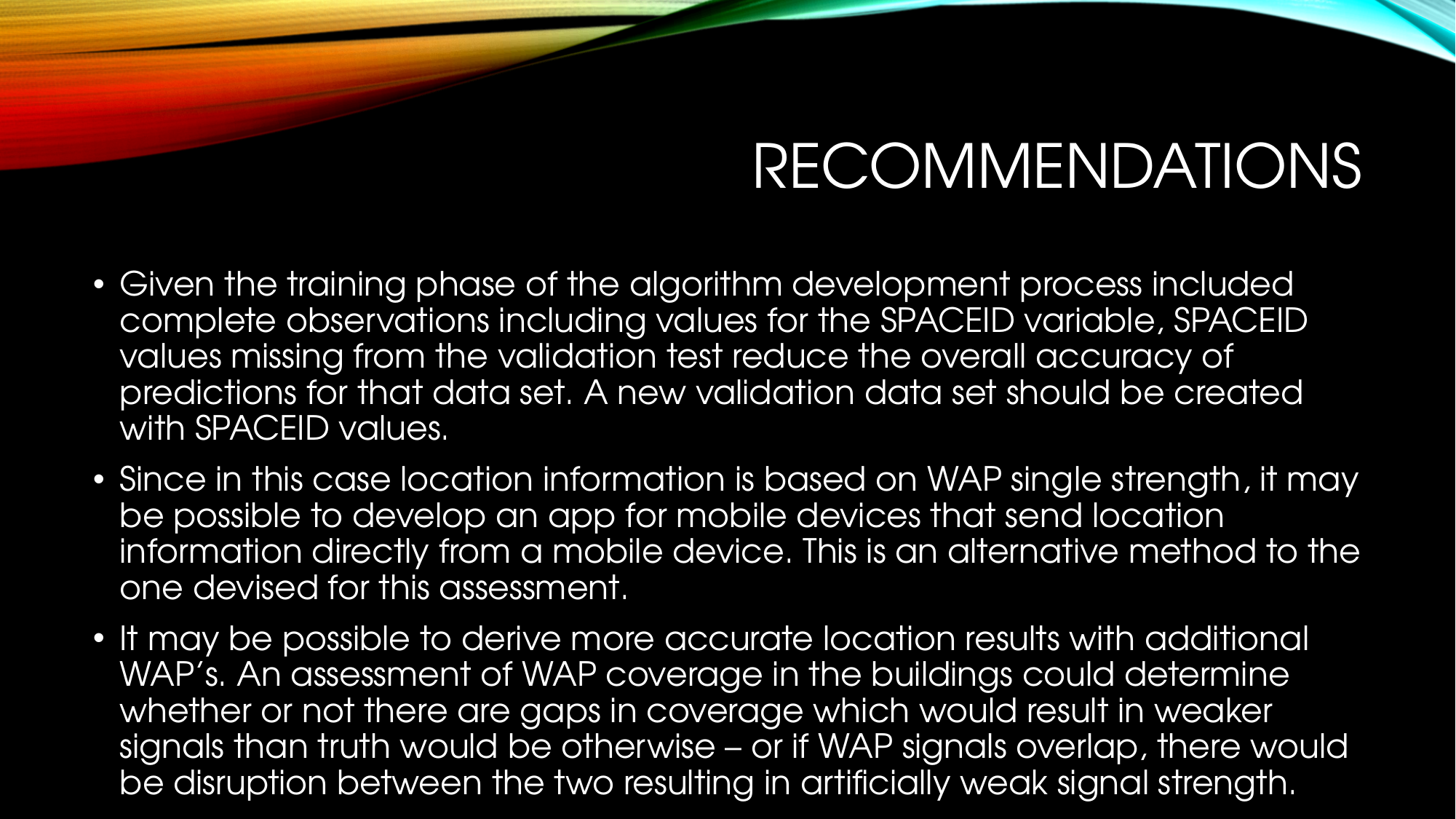

recommendations
Given the training phase of the algorithm development process included complete observations including values for the SPACEID variable, SPACEID values missing from the validation test reduce the overall accuracy of predictions for that data set. A new validation data set should be created with SPACEID values.
Since in this case location information is based on WAP single strength, it may be possible to develop an app for mobile devices that send location information directly from a mobile device. This is an alternative method to the one devised for this assessment.
It may be possible to derive more accurate location results with additional WAP’s. An assessment of WAP coverage in the buildings could determine whether or not there are gaps in coverage which would result in weaker signals than truth would be otherwise – or if WAP signals overlap, there would be disruption between the two resulting in artificially weak signal strength.